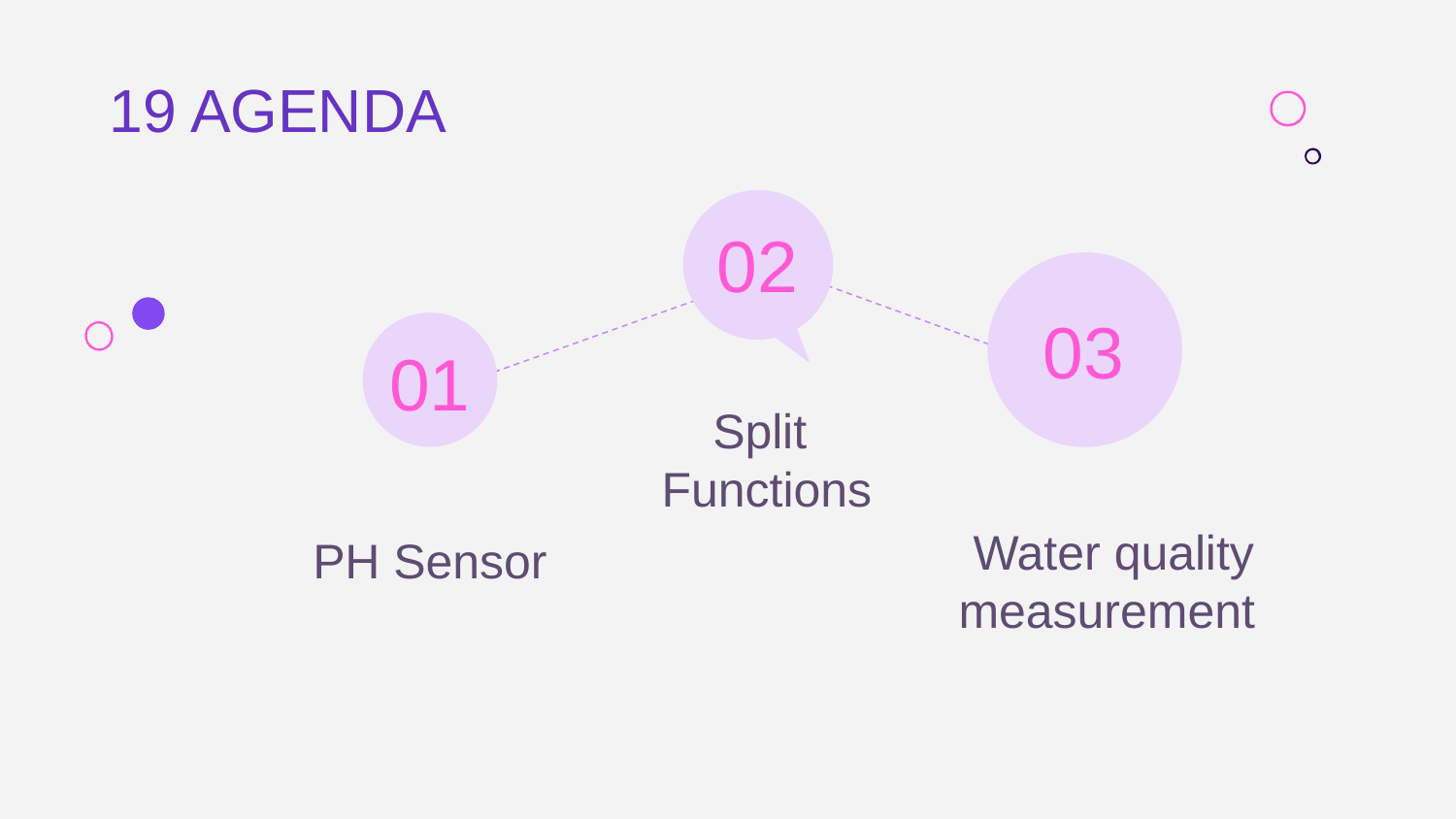

19 AGENDA

02

# 03

01
Split
Functions
PH Sensor
Water quality measurement